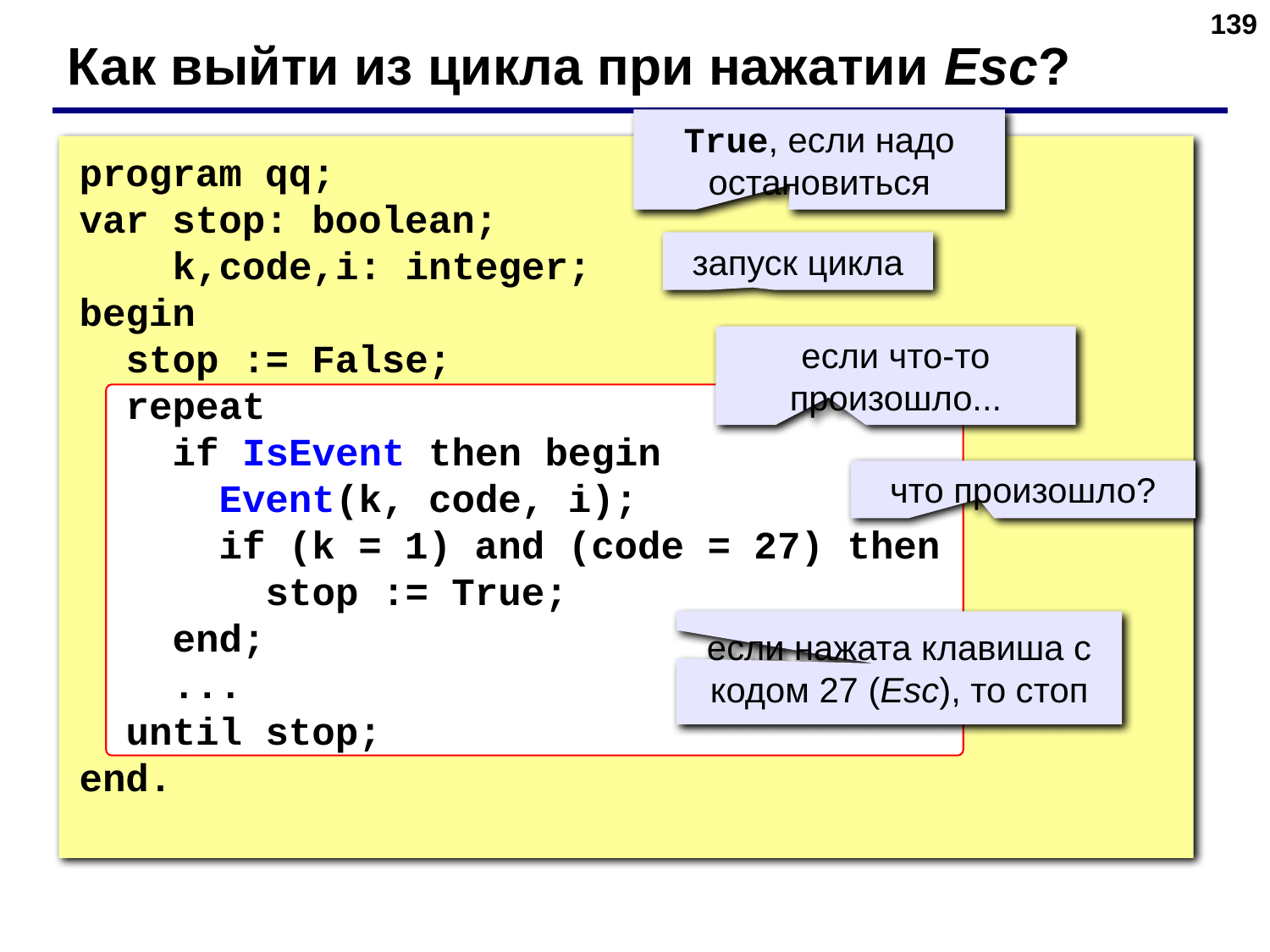

139
Как выйти из цикла при нажатии Esc?
True, если надо остановиться

program qq;
var stop: boolean;
    k,code,i: integer;
begin
  stop := False;
  repeat
    if IsEvent then begin
      Event(k, code, i);
      if (k = 1) and (code = 27) then
        stop := True;
    end;
    ...
  until stop;
end.
запуск цикла
если что-то произошло...

что произошло?
если нажата клавиша с кодом 27 (Esc), то стоп